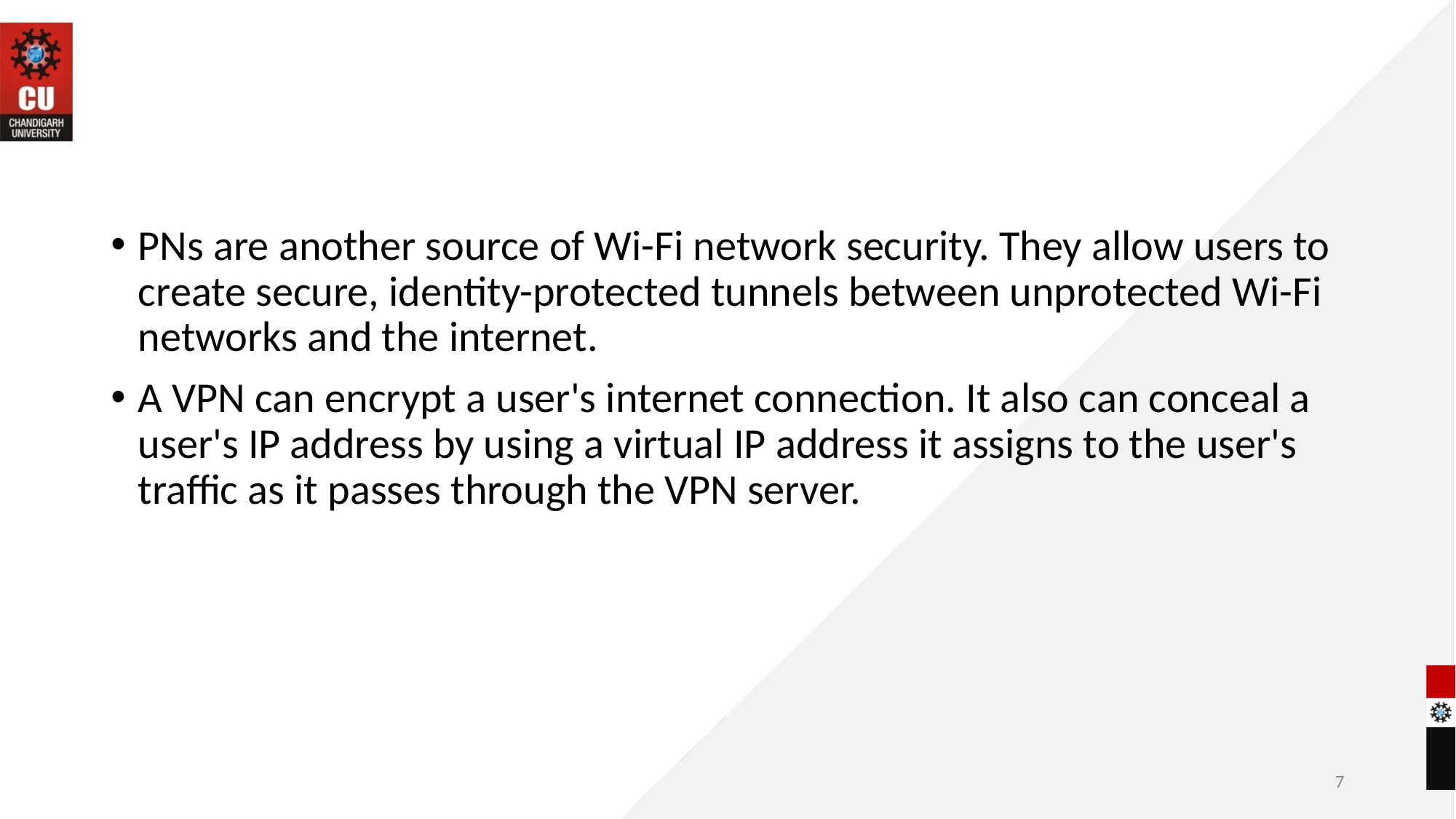

#
PNs are another source of Wi-Fi network security. They allow users to create secure, identity-protected tunnels between unprotected Wi-Fi networks and the internet.
A VPN can encrypt a user's internet connection. It also can conceal a user's IP address by using a virtual IP address it assigns to the user's traffic as it passes through the VPN server.

7